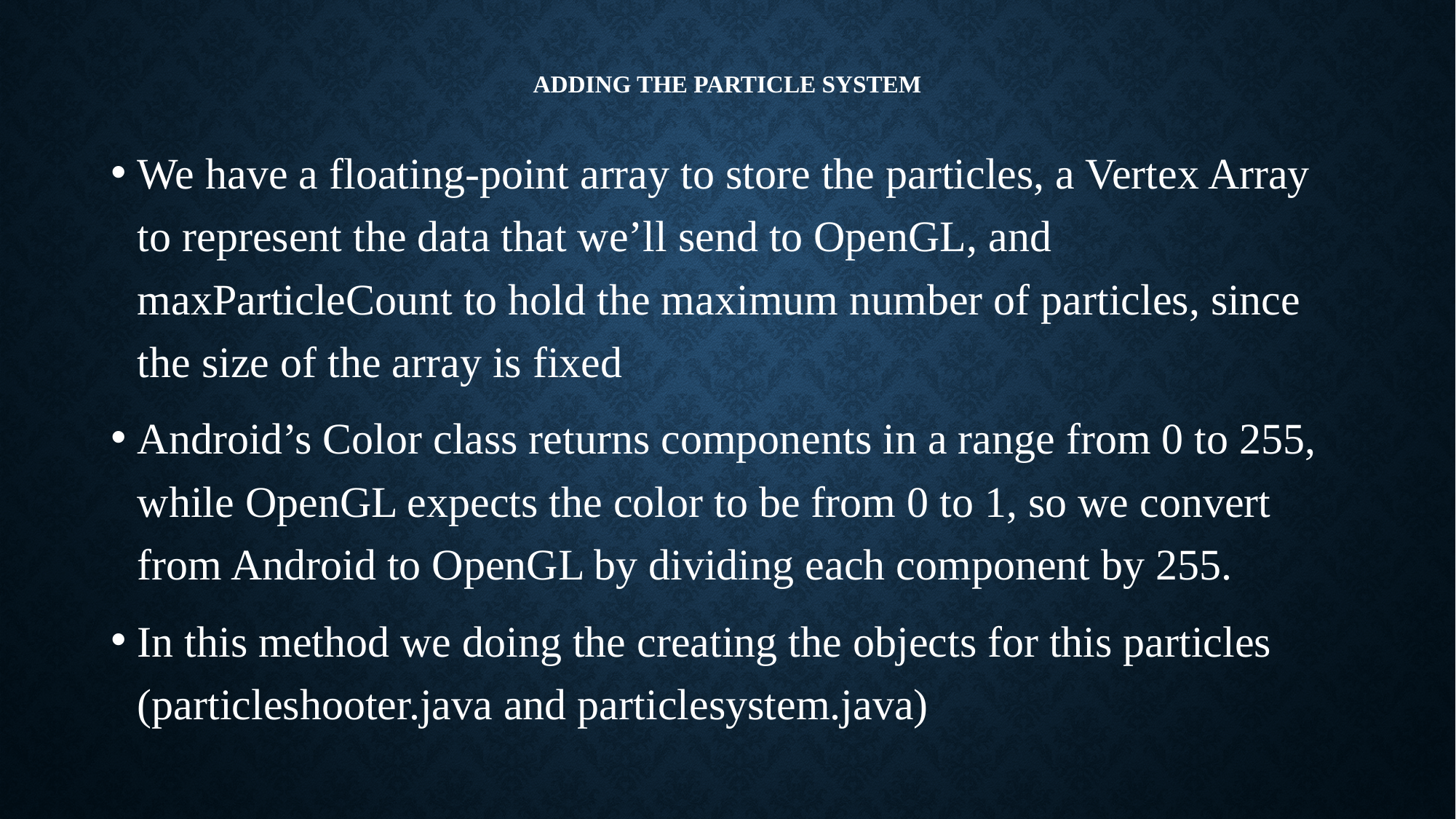

# Adding the Particle System
We have a floating-point array to store the particles, a Vertex Array to represent the data that we’ll send to OpenGL, and maxParticleCount to hold the maximum number of particles, since the size of the array is fixed
Android’s Color class returns components in a range from 0 to 255, while OpenGL expects the color to be from 0 to 1, so we convert from Android to OpenGL by dividing each component by 255.
In this method we doing the creating the objects for this particles (particleshooter.java and particlesystem.java)